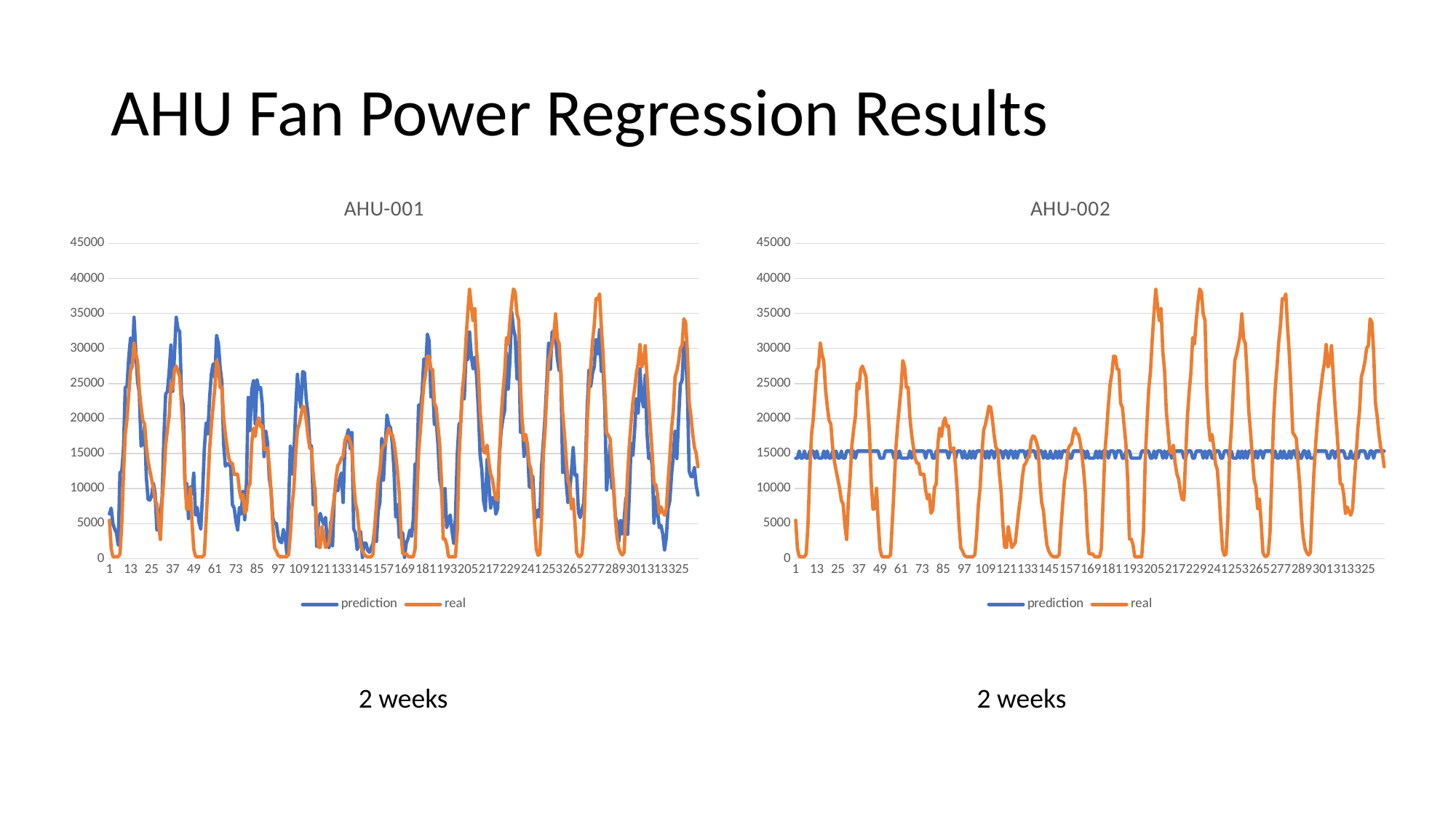

# AHU Fan Power Regression Results

### Chart: AHU-001

| Category | prediction | real |
|---|---|---|

### Chart: AHU-002

| Category | prediction | real |
|---|---|---|
2 weeks
2 weeks